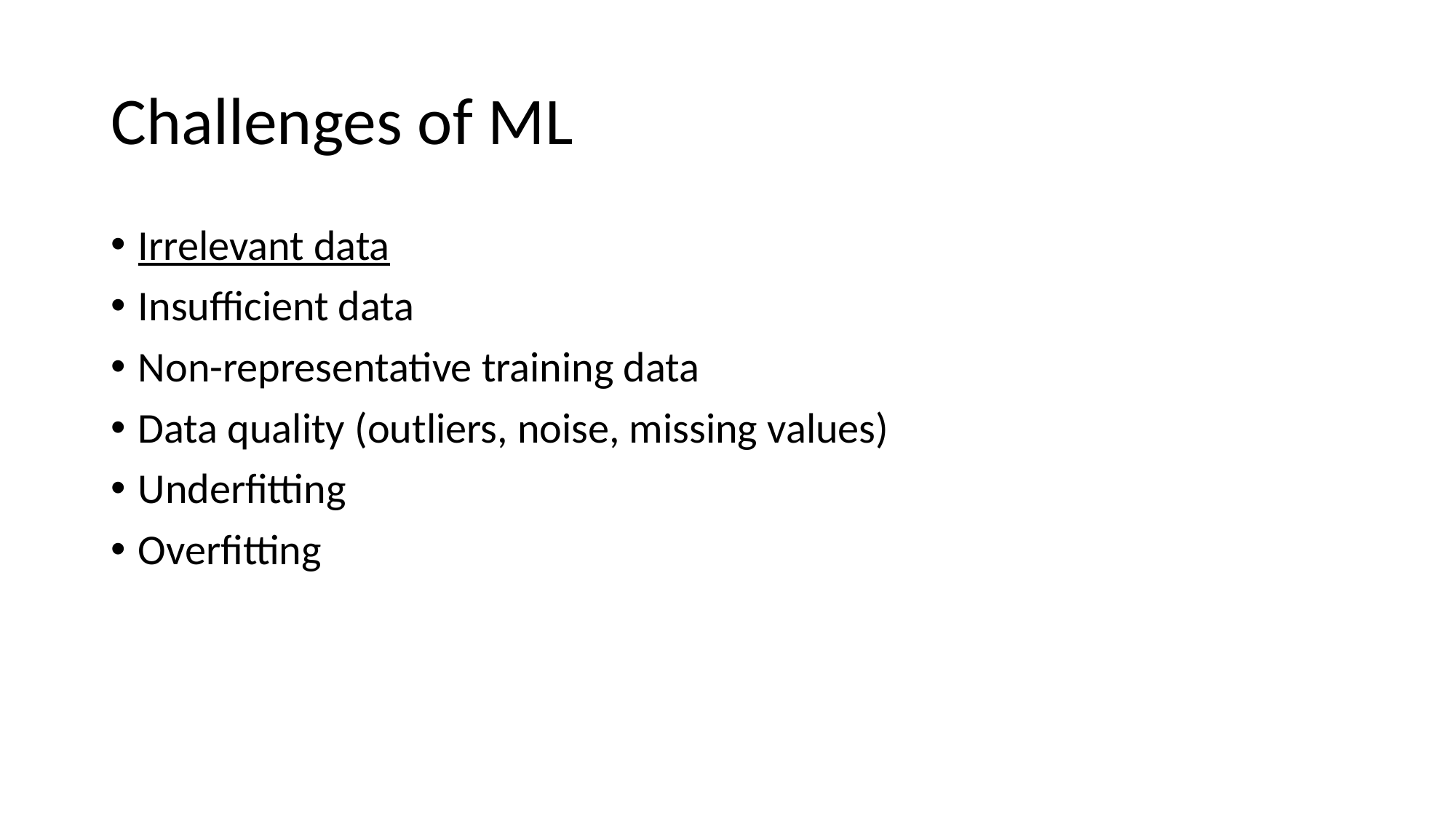

# Challenges of ML
Irrelevant data
Insufficient data
Non-representative training data
Data quality (outliers, noise, missing values)
Underfitting
Overfitting